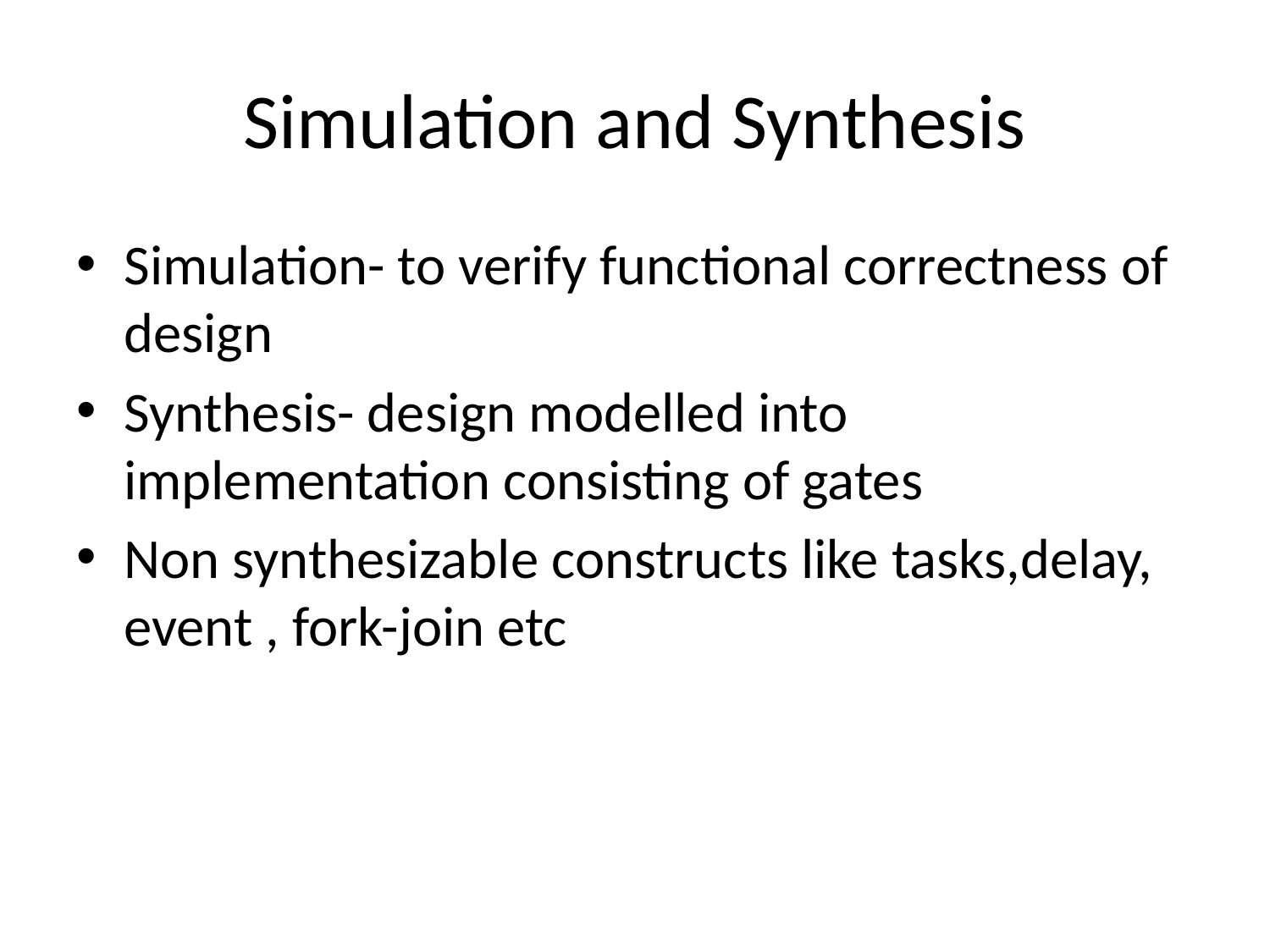

# Simulation and Synthesis
Simulation- to verify functional correctness of design
Synthesis- design modelled into implementation consisting of gates
Non synthesizable constructs like tasks,delay, event , fork-join etc